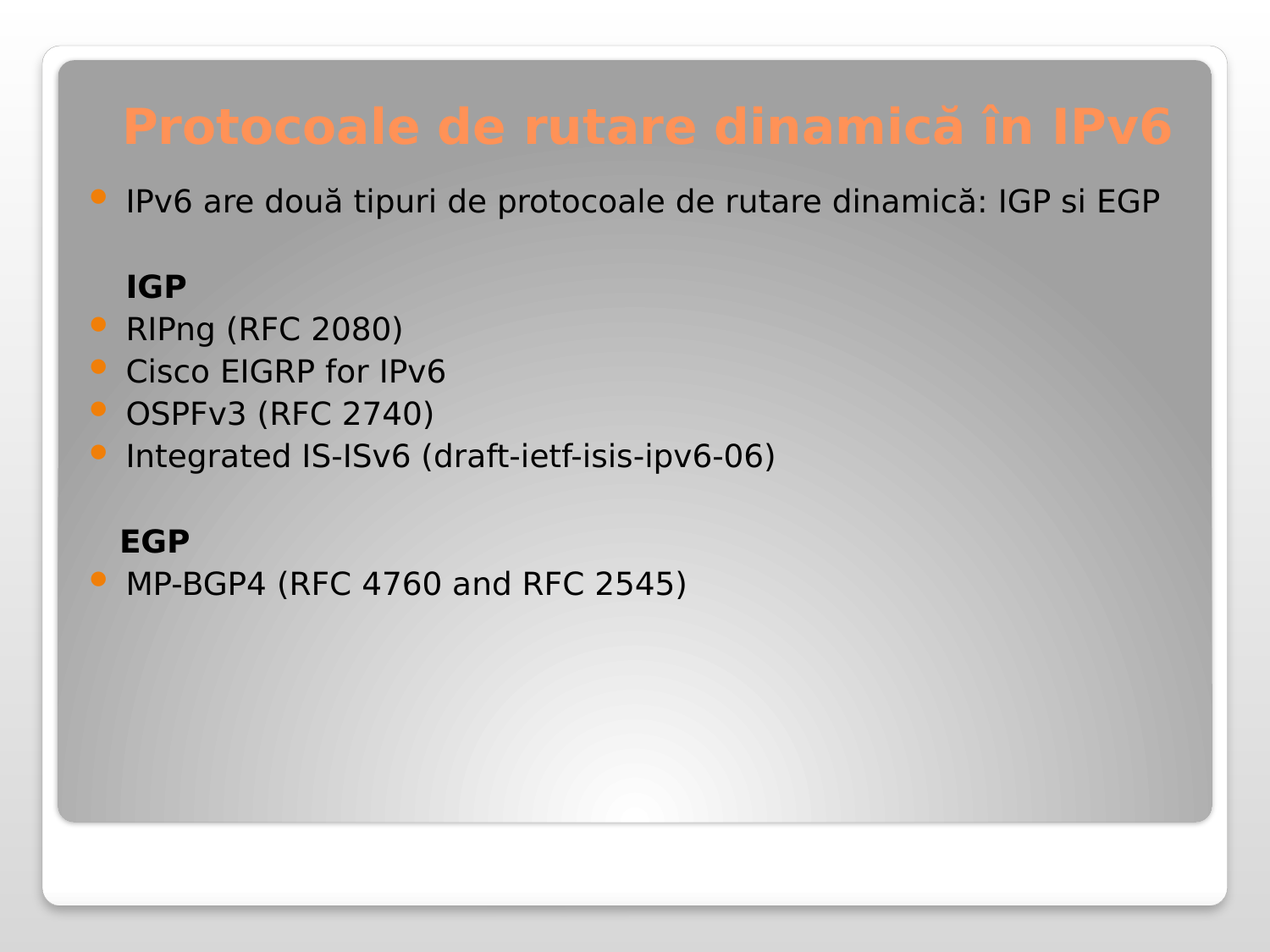

# Protocoale de rutare dinamică în IPv6
IPv6 are două tipuri de protocoale de rutare dinamică: IGP si EGP

	IGP
RIPng (RFC 2080)
Cisco EIGRP for IPv6
OSPFv3 (RFC 2740)
Integrated IS-ISv6 (draft-ietf-isis-ipv6-06)

   EGP
MP-BGP4 (RFC 4760 and RFC 2545)